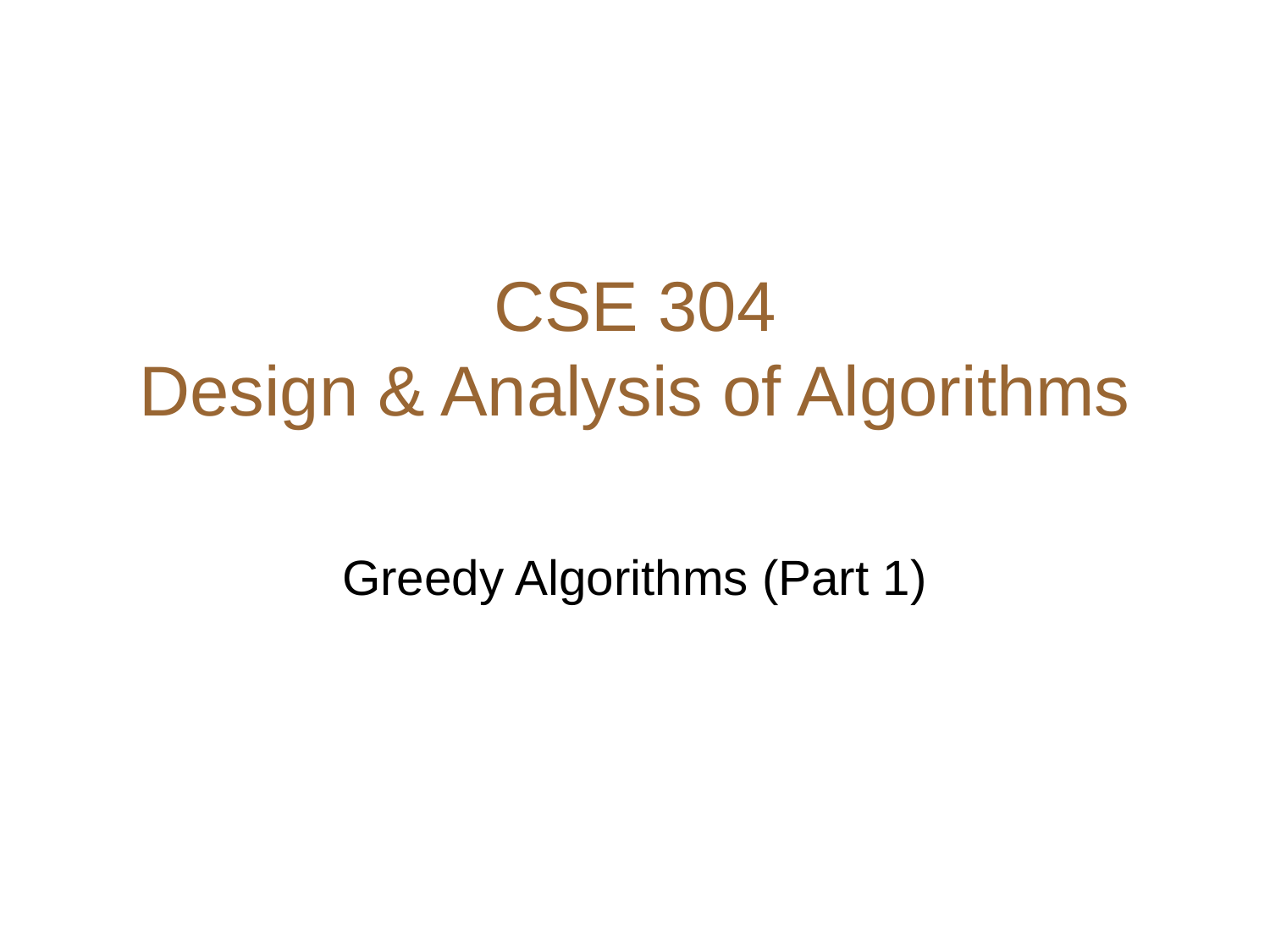

# CSE 304 Design & Analysis of Algorithms
Greedy Algorithms (Part 1)